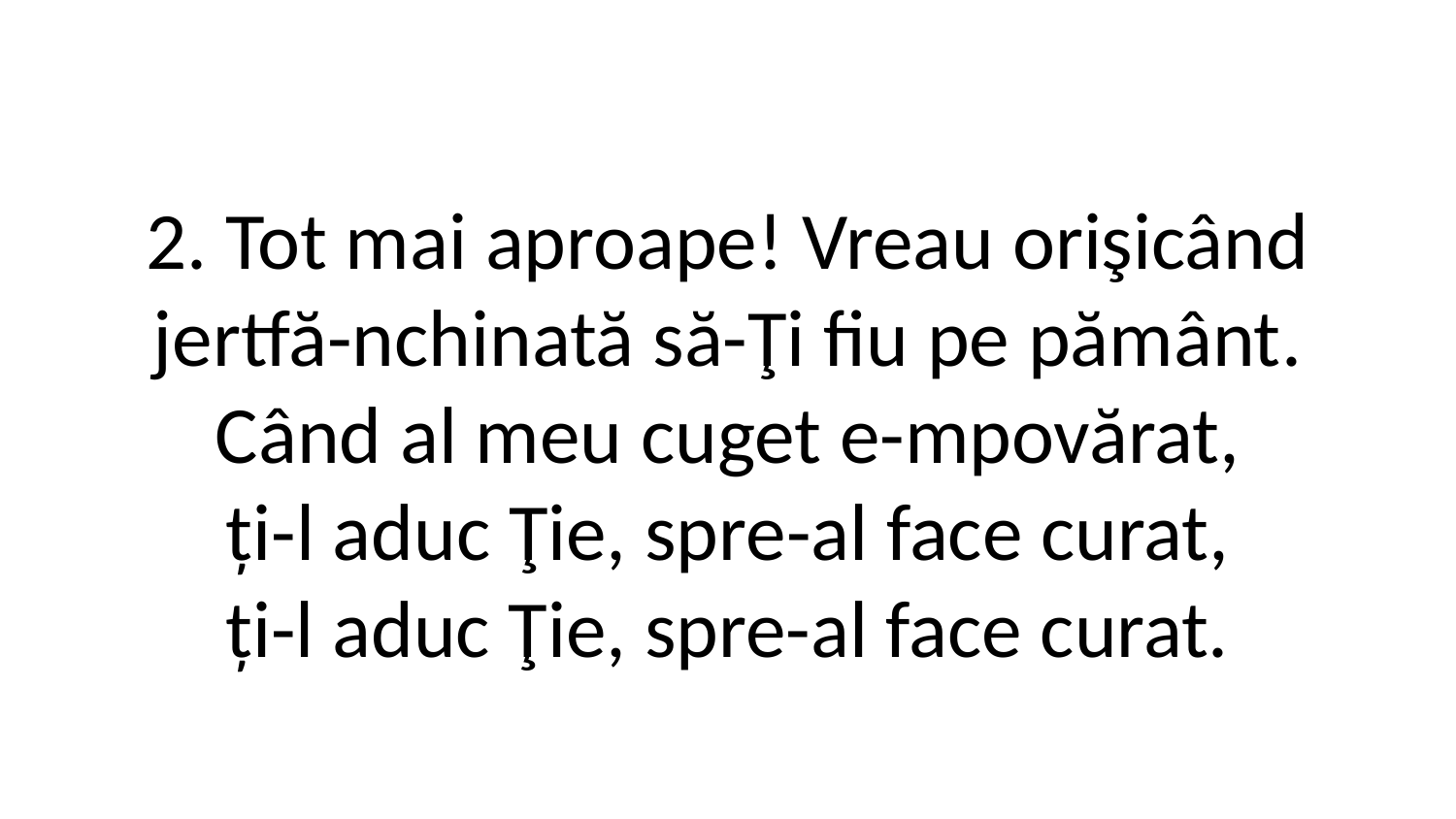

2. Tot mai aproape! Vreau orişicând
jertfă-nchinată să-Ţi fiu pe pământ.
Când al meu cuget e-mpovărat,
ți-l aduc Ţie, spre-al face curat,
ți-l aduc Ţie, spre-al face curat.